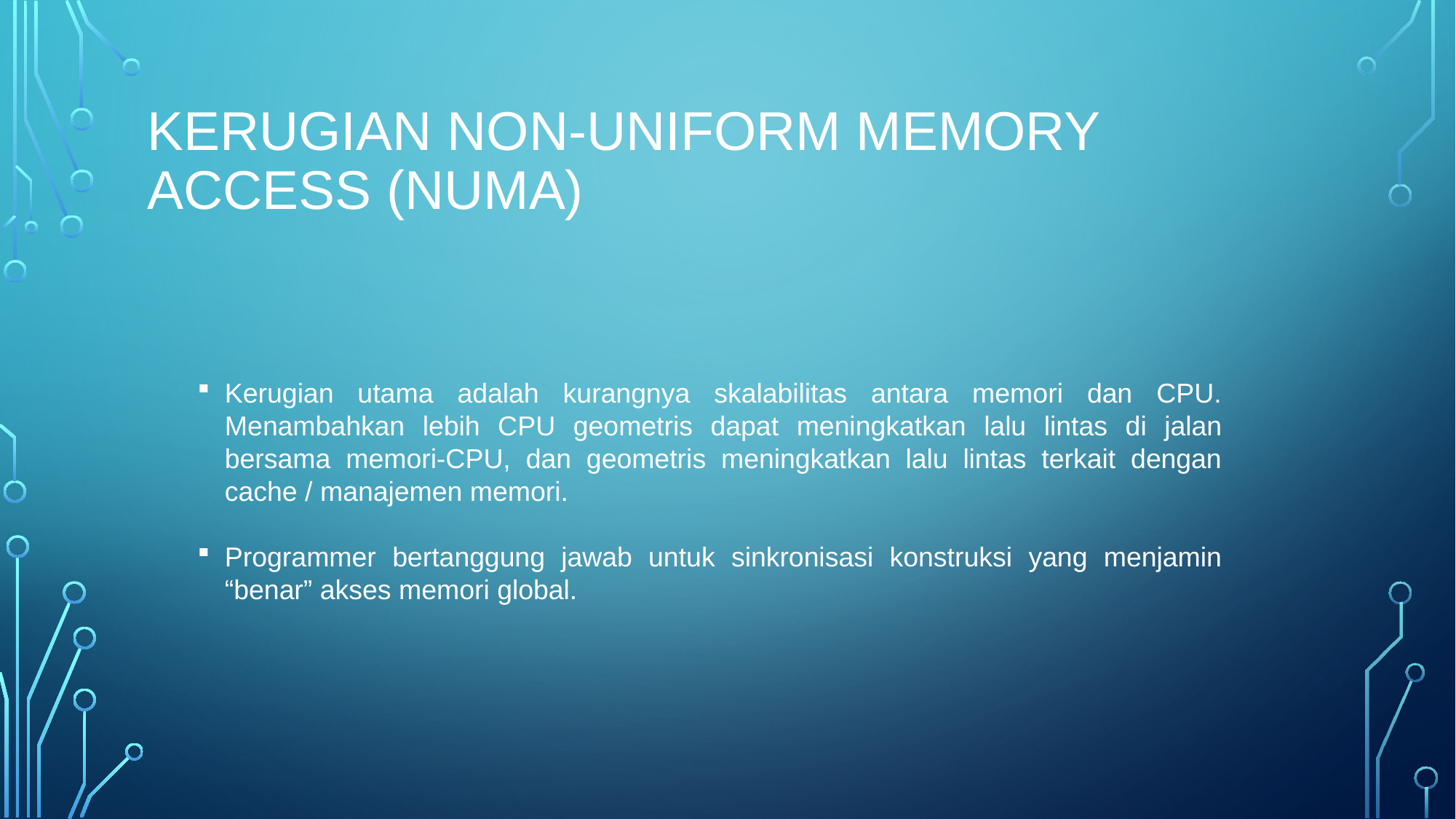

# Kerugian Non-Uniform Memory Access (NUMA)

Kerugian utama adalah kurangnya skalabilitas antara memori dan CPU. Menambahkan lebih CPU geometris dapat meningkatkan lalu lintas di jalan bersama memori-CPU, dan geometris meningkatkan lalu lintas terkait dengan cache / manajemen memori.

Programmer bertanggung jawab untuk sinkronisasi konstruksi yang menjamin “benar” akses memori global.